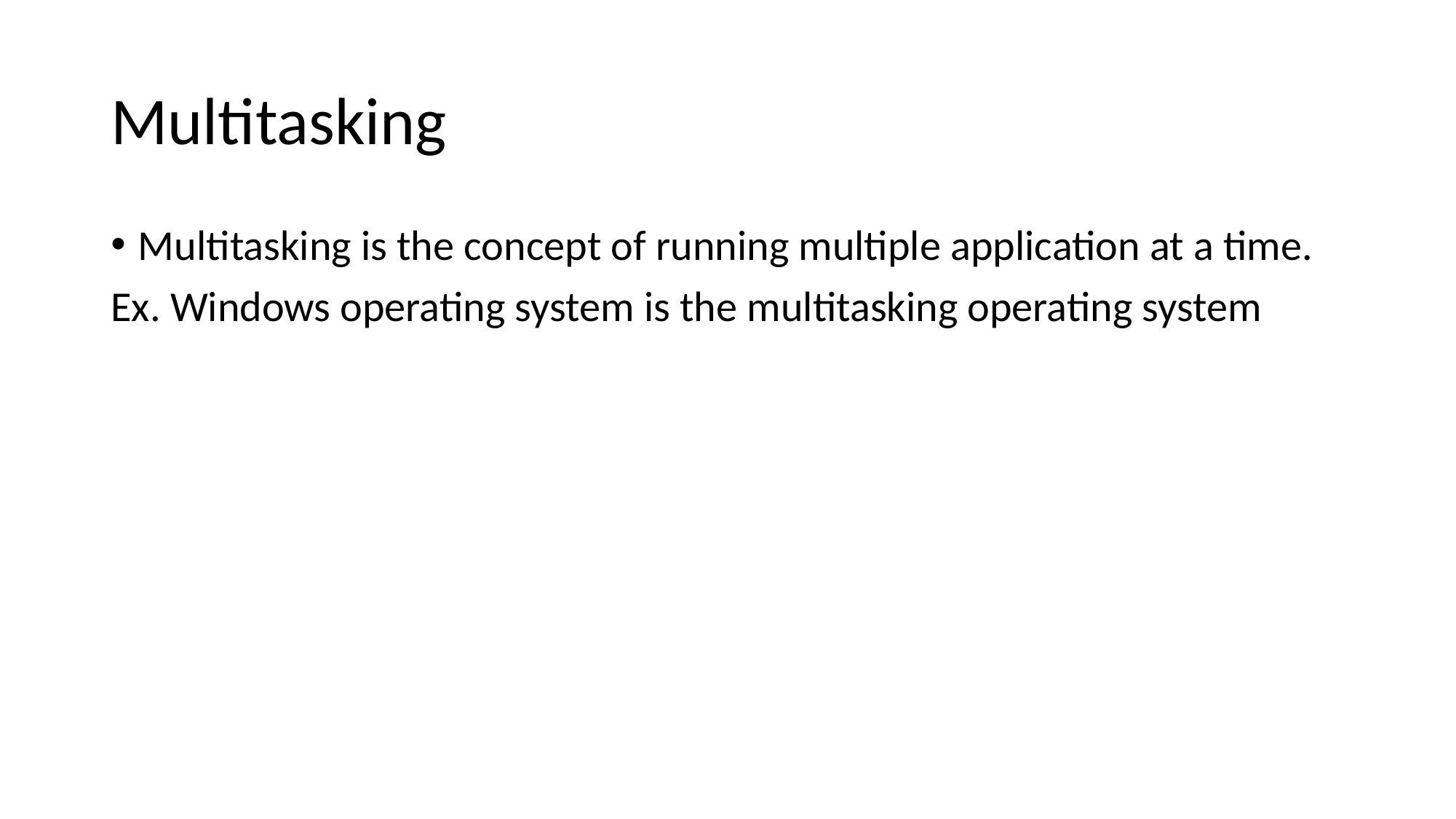

# Multitasking
Multitasking is the concept of running multiple application at a time.
Ex. Windows operating system is the multitasking operating system